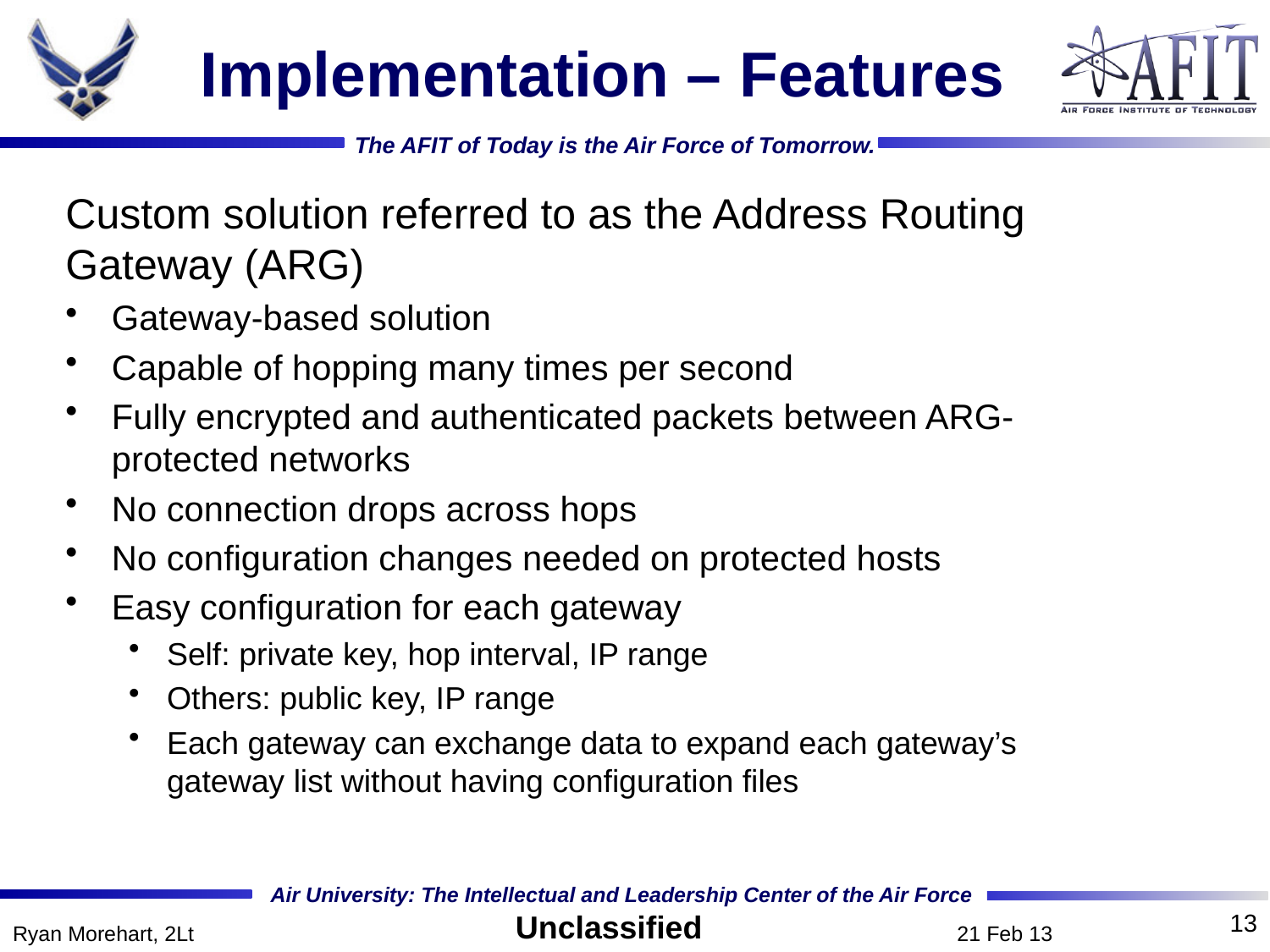

# Implementation – Features
Custom solution referred to as the Address Routing Gateway (ARG)
Gateway-based solution
Capable of hopping many times per second
Fully encrypted and authenticated packets between ARG-protected networks
No connection drops across hops
No configuration changes needed on protected hosts
Easy configuration for each gateway
Self: private key, hop interval, IP range
Others: public key, IP range
Each gateway can exchange data to expand each gateway’s gateway list without having configuration files
13